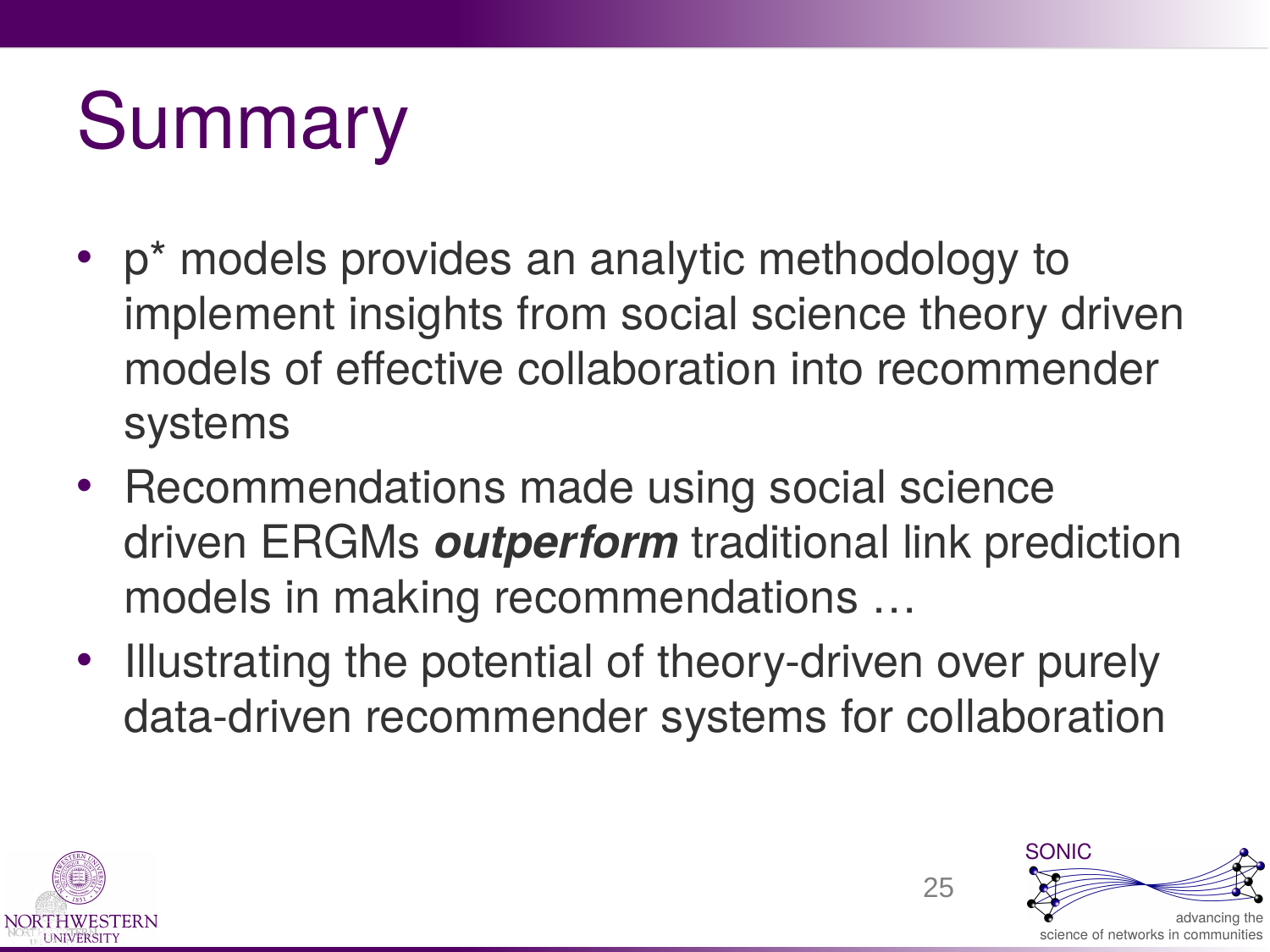

# Summary
p* models provides an analytic methodology to implement insights from social science theory driven models of effective collaboration into recommender systems
Recommendations made using social science driven ERGMs outperform traditional link prediction models in making recommendations …
Illustrating the potential of theory-driven over purely data-driven recommender systems for collaboration